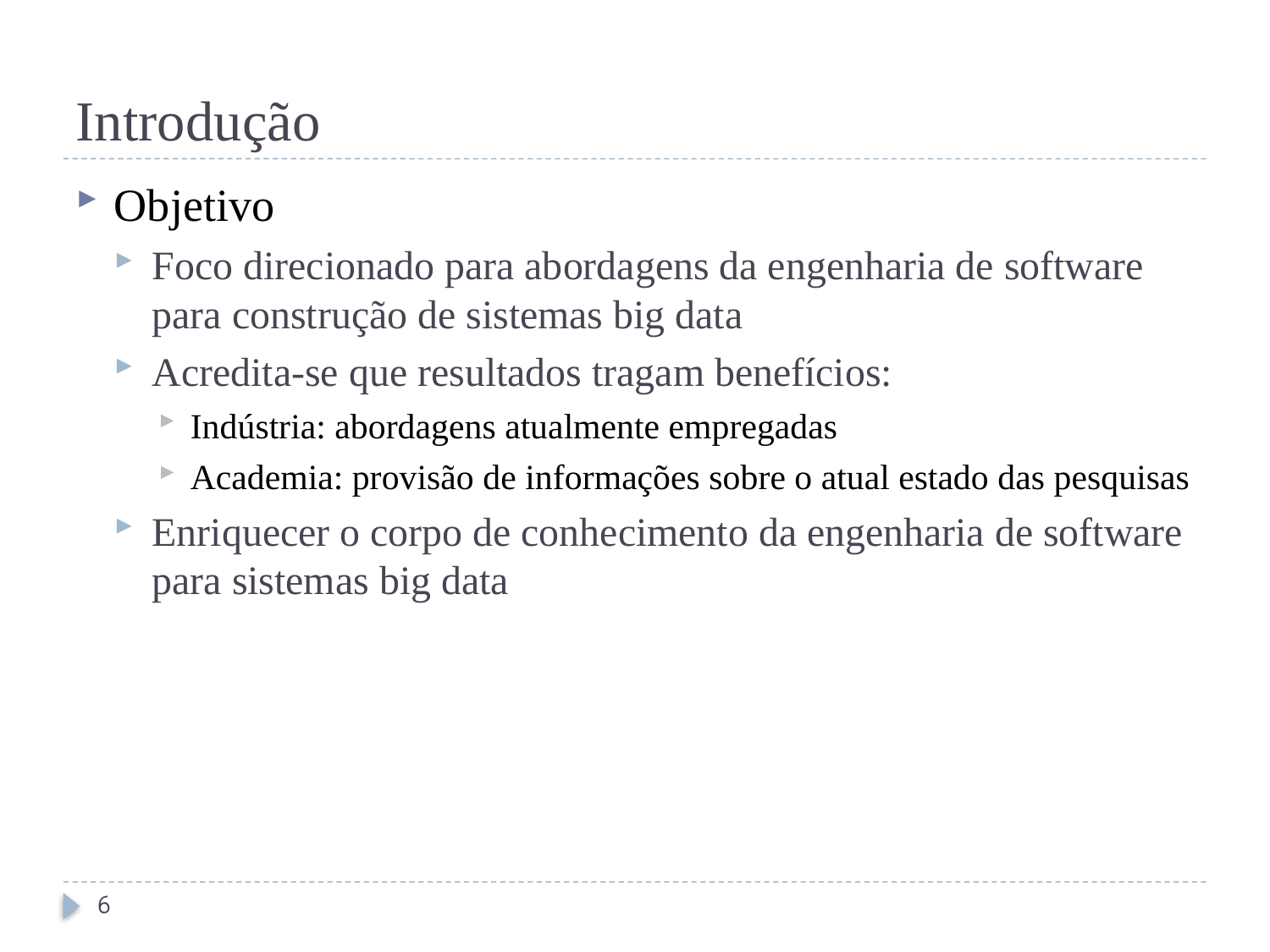

# Introdução
Objetivo
Foco direcionado para abordagens da engenharia de software para construção de sistemas big data
Acredita-se que resultados tragam benefícios:
Indústria: abordagens atualmente empregadas
Academia: provisão de informações sobre o atual estado das pesquisas
Enriquecer o corpo de conhecimento da engenharia de software para sistemas big data

6